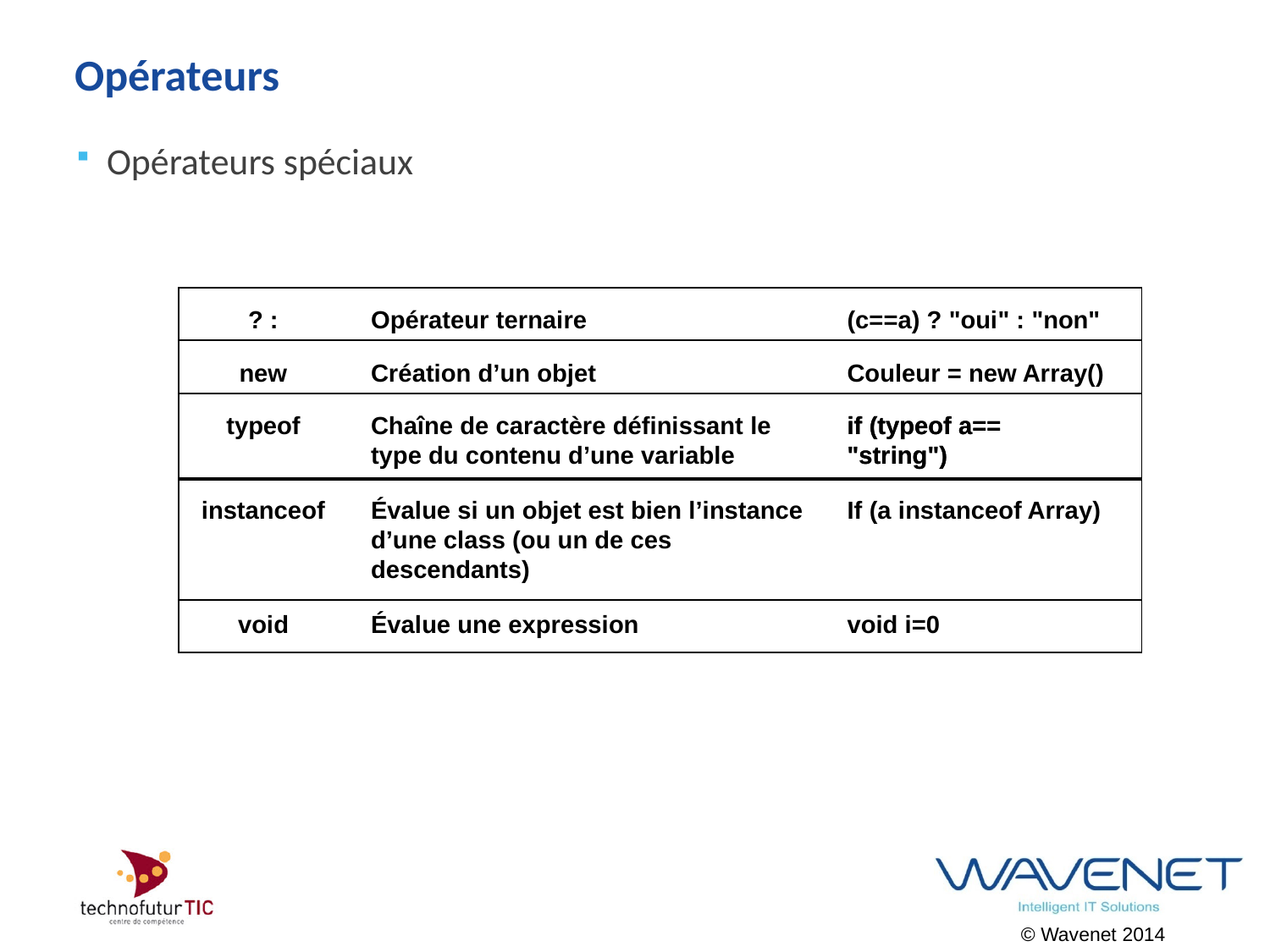

# Opérateurs
Opérateurs spéciaux

? :
Opérateur ternaire
(c==a) ? "oui" : "non"

new
Création d’un objet
Couleur = new Array()

typeof

Chaîne de caractère définissant le type du contenu d’une variable
if (typeof a== "string")

if (typeof a== "string")

instanceof
Évalue si un objet est bien l’instance d’une class (ou un de ces descendants)
If (a instanceof Array)

void
Évalue une expression
void i=0
© Wavenet 2014